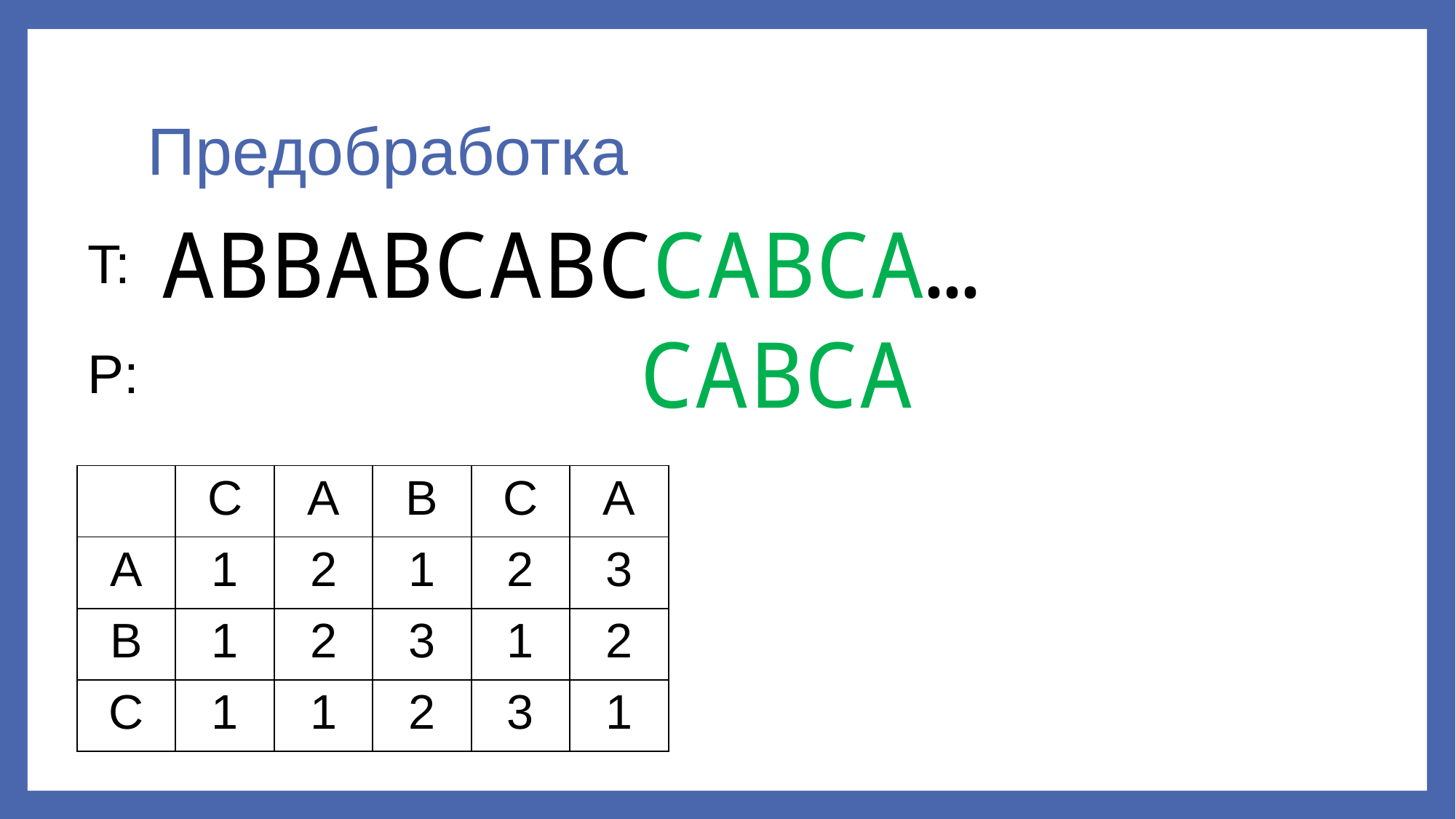

# Предобработка
ABBABCABCCABCA…
T:
CABCA
P:
|  | C | A | B | C | A |
| --- | --- | --- | --- | --- | --- |
| A | 1 | 2 | 1 | 2 | 3 |
| B | 1 | 2 | 3 | 1 | 2 |
| C | 1 | 1 | 2 | 3 | 1 |